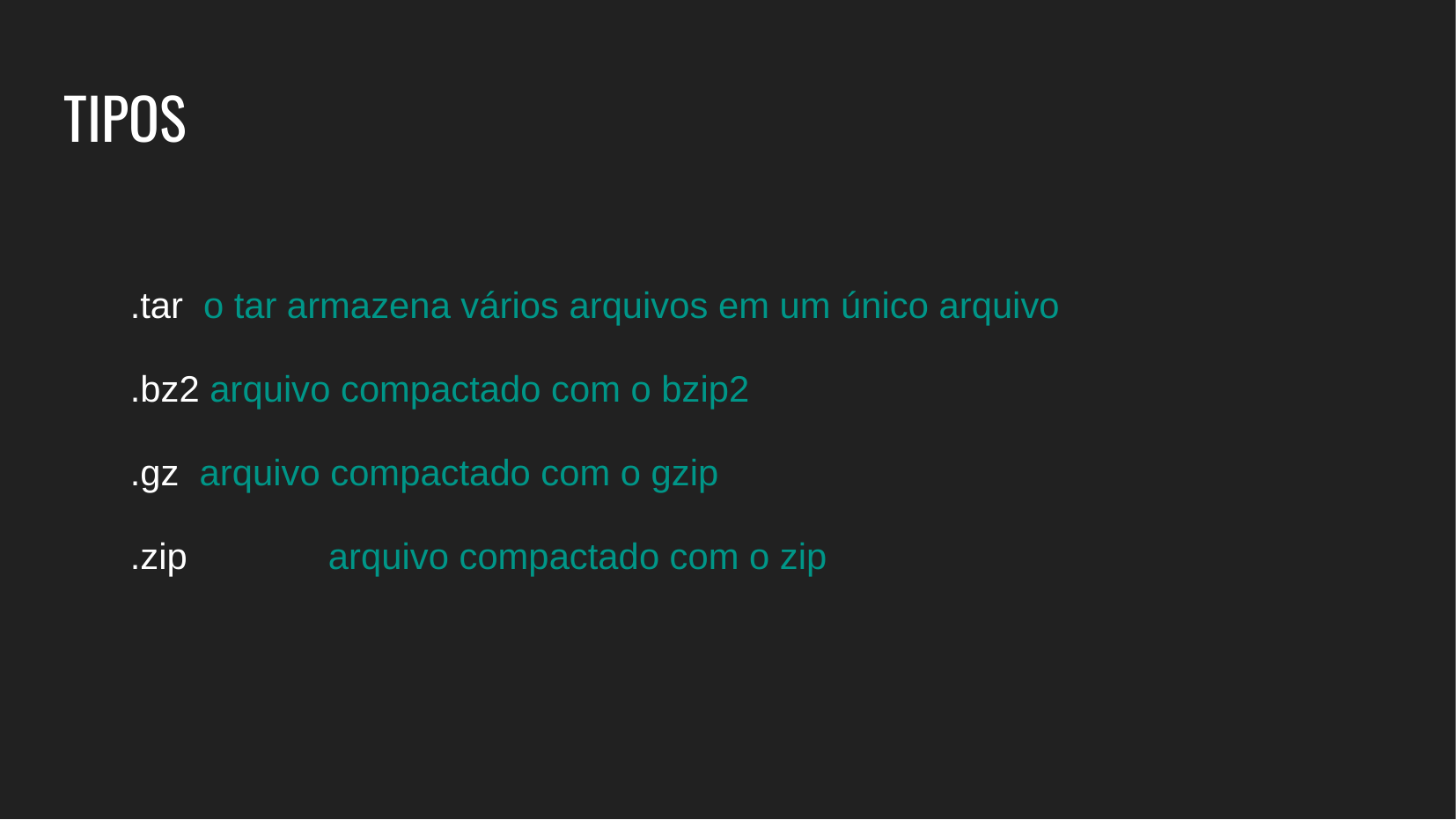

# TIPOS

.tar  o tar armazena vários arquivos em um único arquivo
.bz2 arquivo compactado com o bzip2
.gz  arquivo compactado com o gzip
.zip 	arquivo compactado com o zip